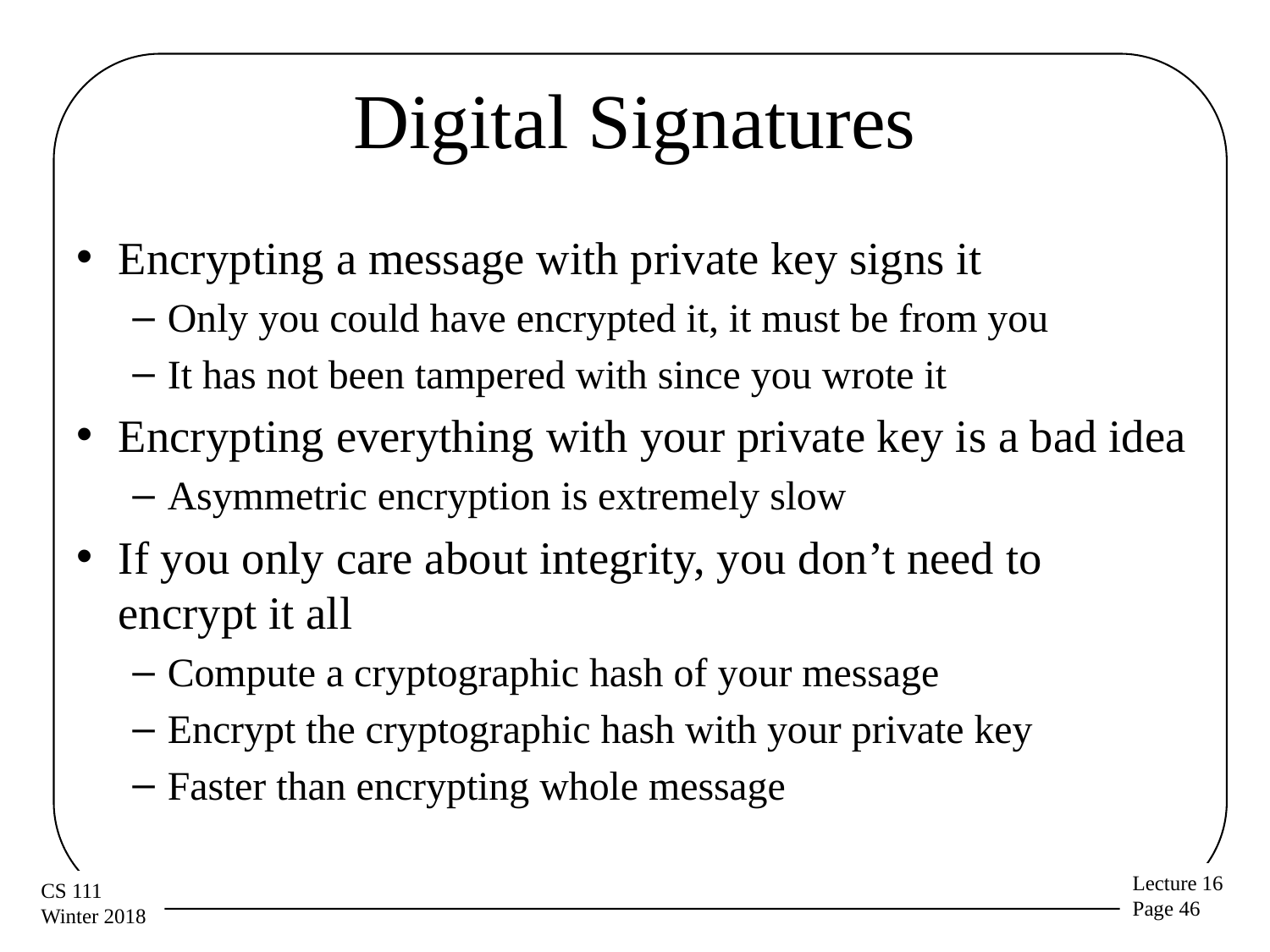

# Digital Signatures
Encrypting a message with private key signs it
Only you could have encrypted it, it must be from you
It has not been tampered with since you wrote it
Encrypting everything with your private key is a bad idea
Asymmetric encryption is extremely slow
If you only care about integrity, you don’t need to encrypt it all
Compute a cryptographic hash of your message
Encrypt the cryptographic hash with your private key
Faster than encrypting whole message